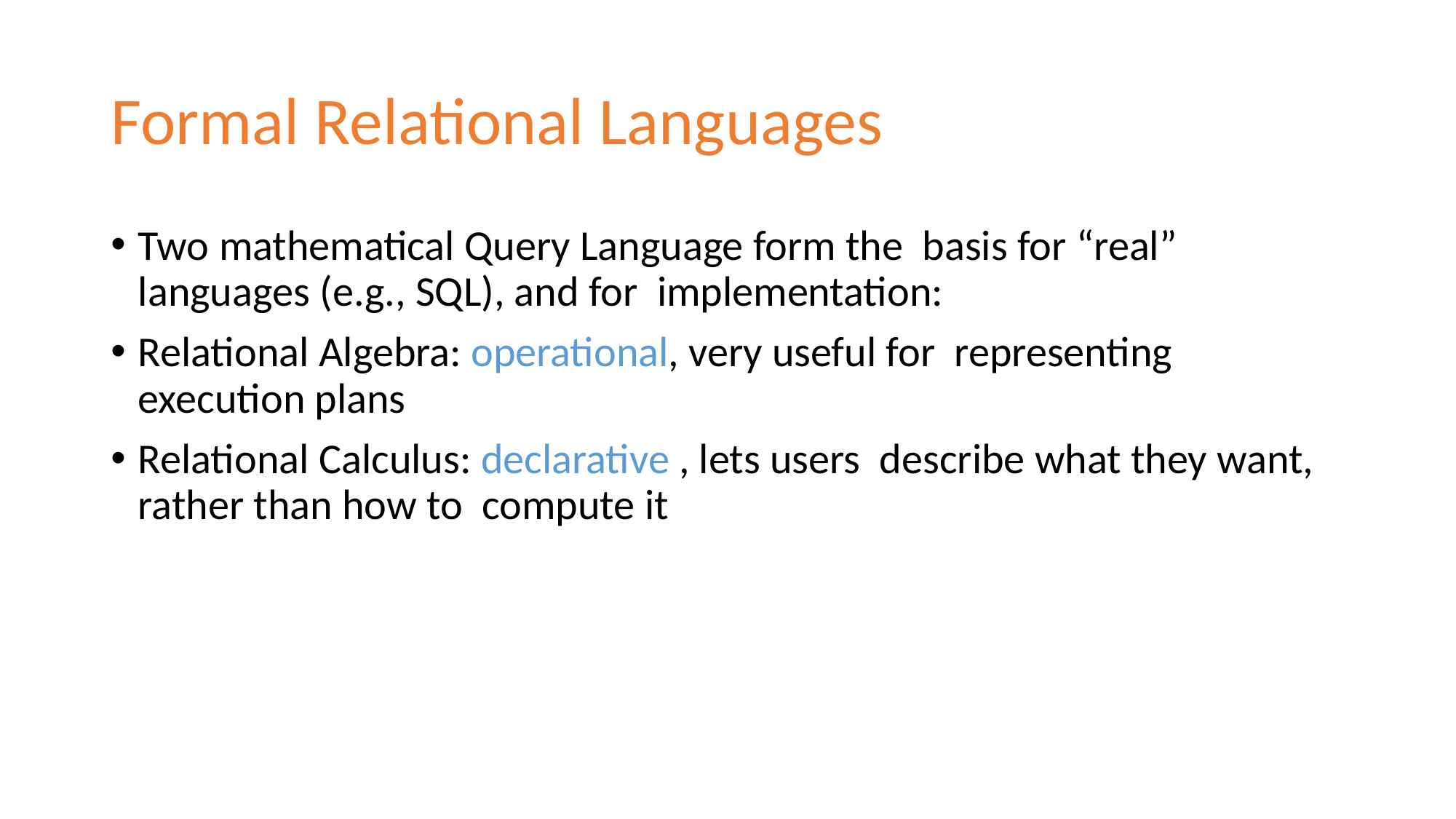

# Formal Relational Languages
Two mathematical Query Language form the  basis for “real” languages (e.g., SQL), and for  implementation:
Relational Algebra: operational, very useful for  representing execution plans
Relational Calculus: declarative , lets users  describe what they want, rather than how to  compute it